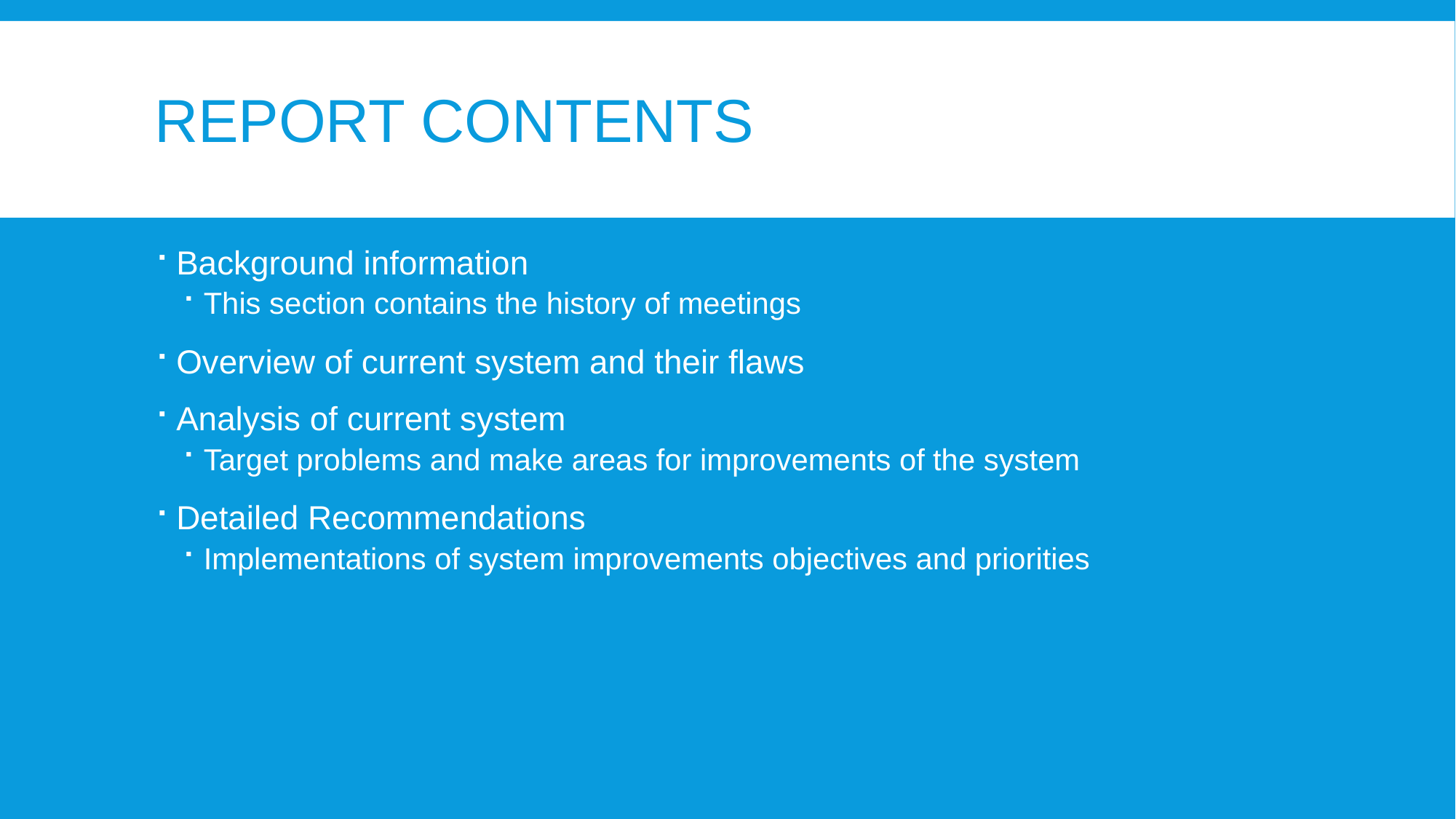

# Report contents
Background information
This section contains the history of meetings
Overview of current system and their flaws
Analysis of current system
Target problems and make areas for improvements of the system
Detailed Recommendations
Implementations of system improvements objectives and priorities